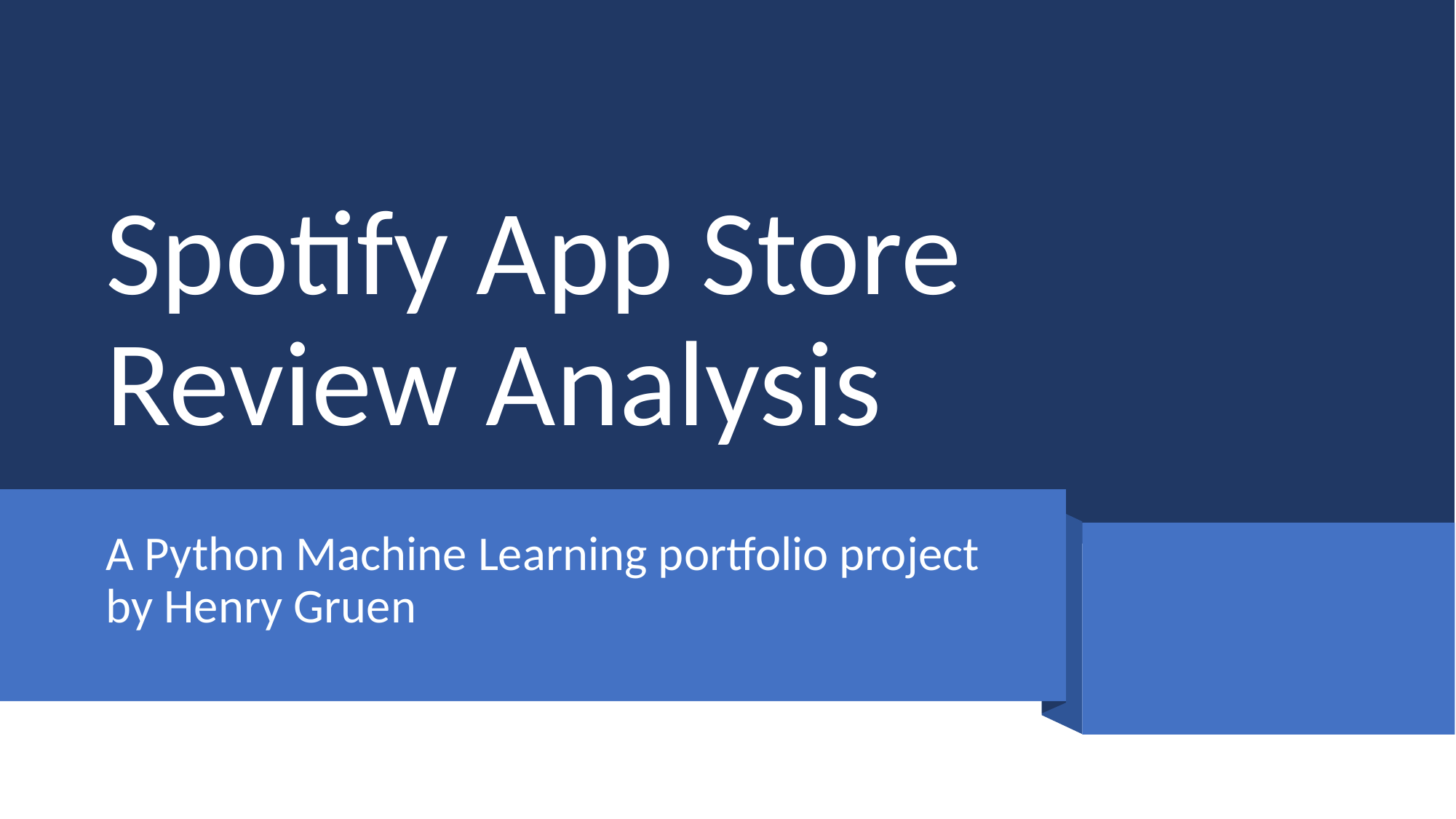

# Spotify App Store Review Analysis

A Python Machine Learning portfolio project by Henry Gruen